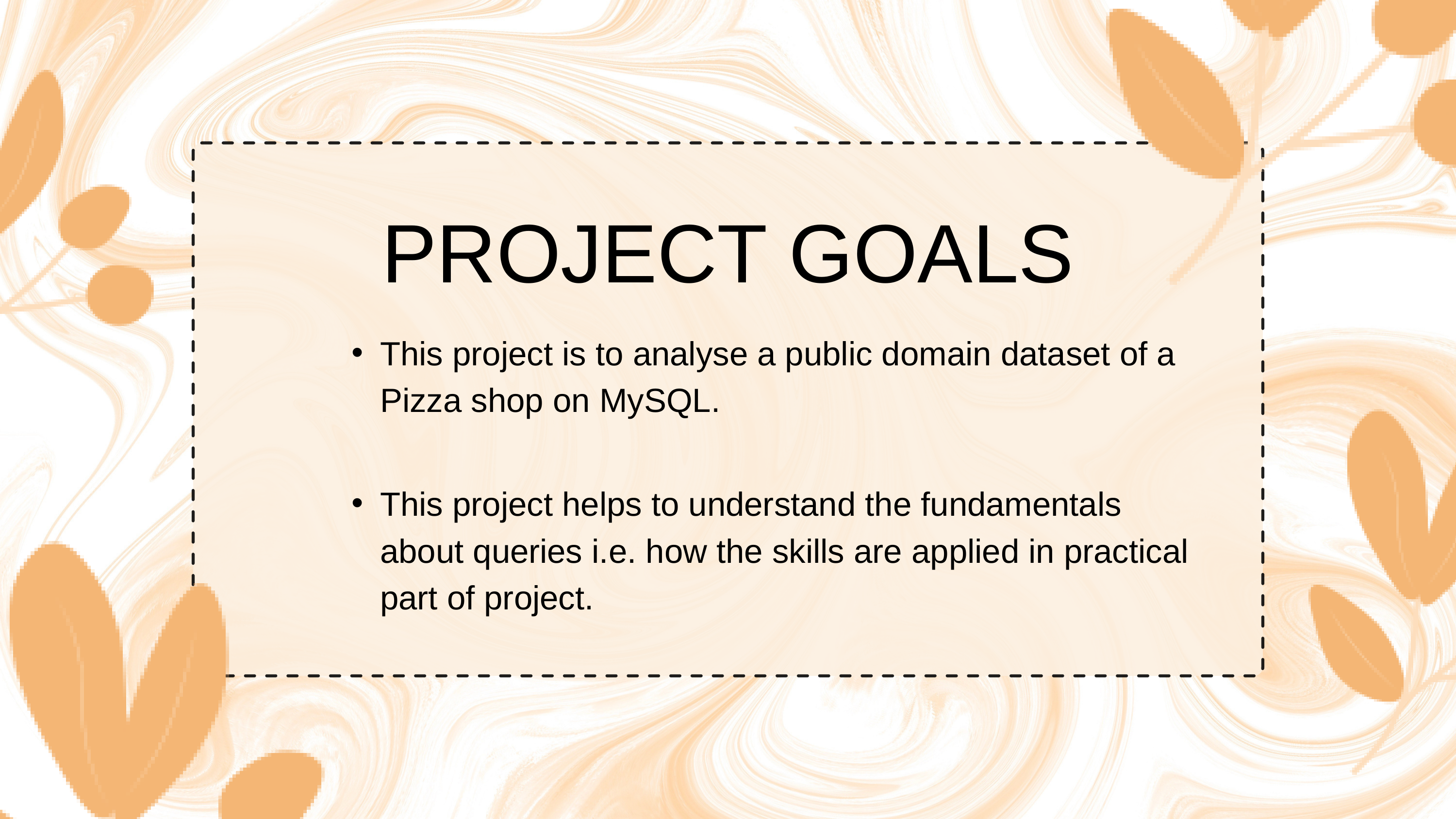

PROJECT GOALS
This project is to analyse a public domain dataset of a Pizza shop on MySQL.

This project helps to understand the fundamentals about queries i.e. how the skills are applied in practical part of project.